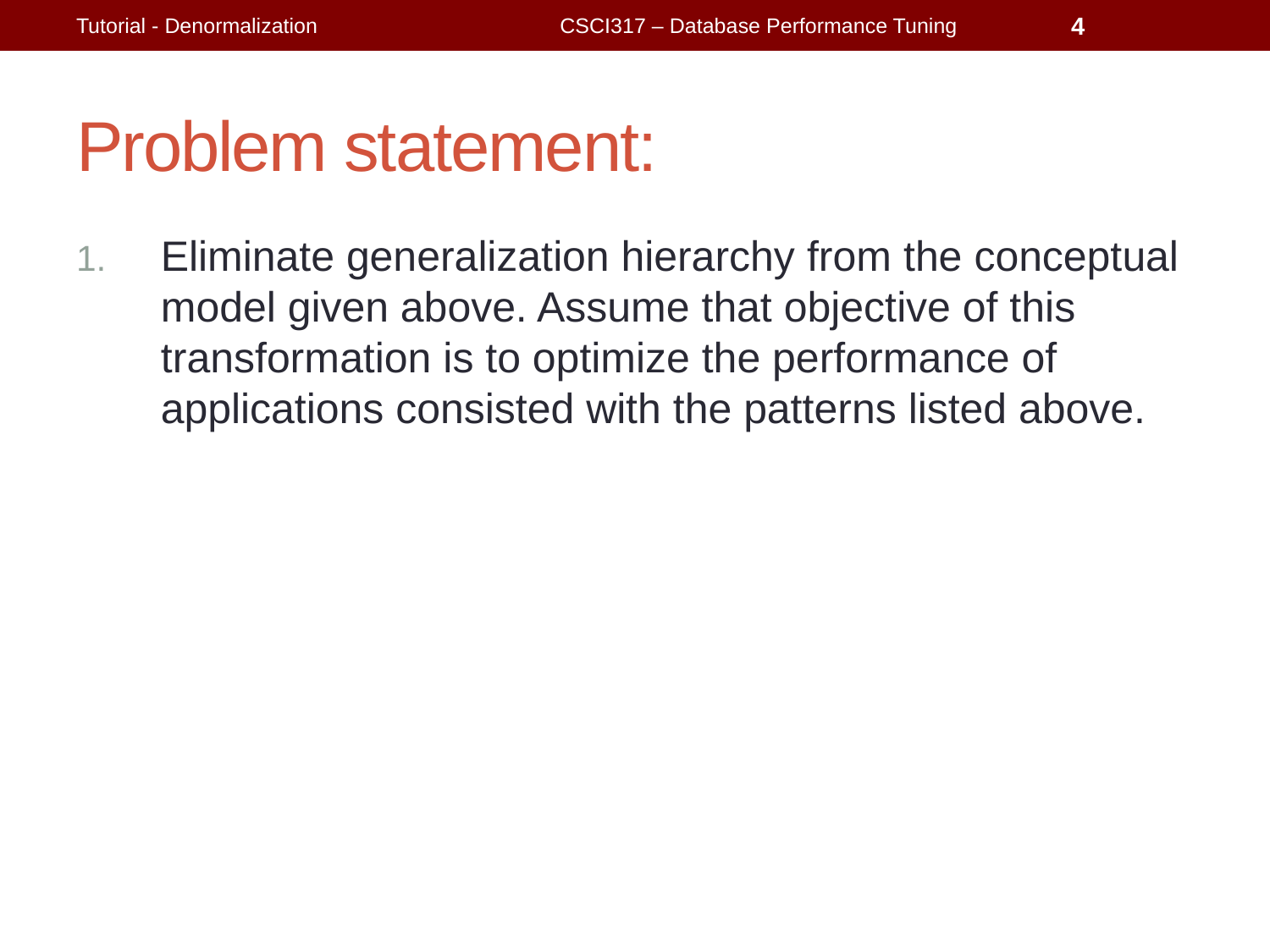

Tutorial - Denormalization
CSCI317 – Database Performance Tuning
4
# Problem statement:
Eliminate generalization hierarchy from the conceptual model given above. Assume that objective of this transformation is to optimize the performance of applications consisted with the patterns listed above.